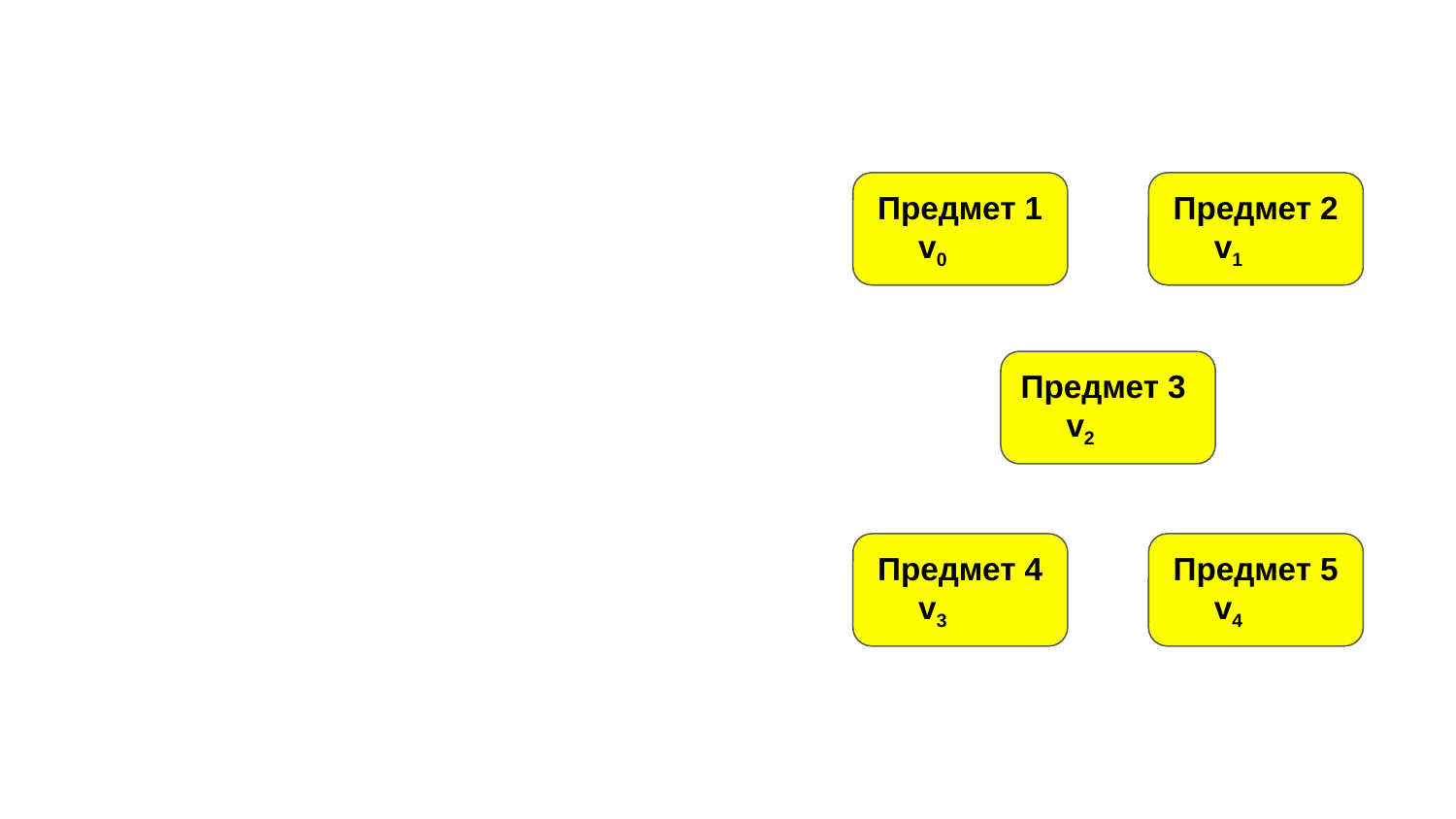

Предмет 1
v0

Предмет 2
v1

Предмет 3
v2

Предмет 4
v3

Предмет 5
v4